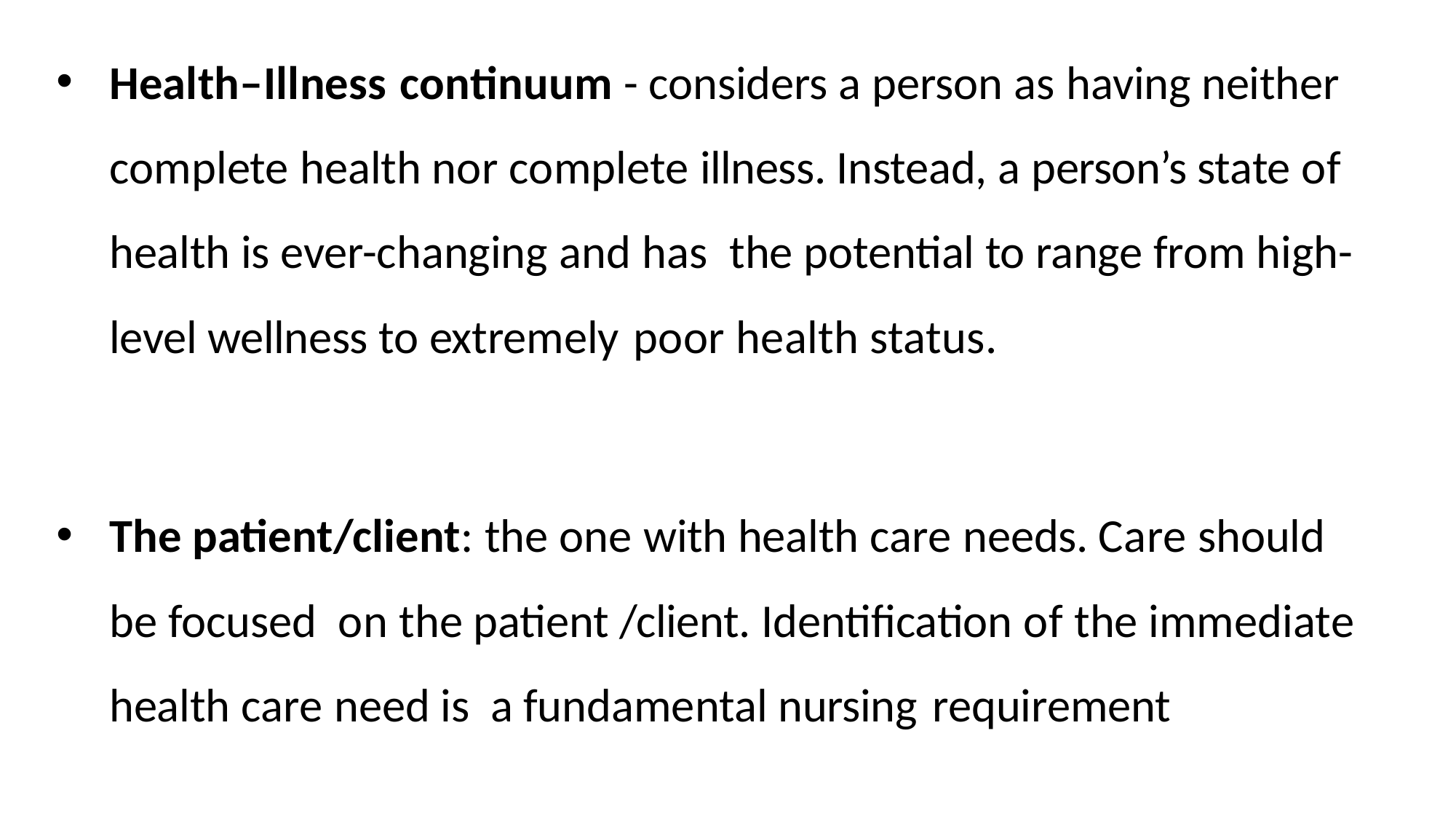

Health–Illness continuum - considers a person as having neither complete health nor complete illness. Instead, a person’s state of health is ever-changing and has  the potential to range from high-level wellness to extremely poor health status.

The patient/client: the one with health care needs. Care should be focused  on the patient /client. Identification of the immediate health care need is  a fundamental nursing requirement